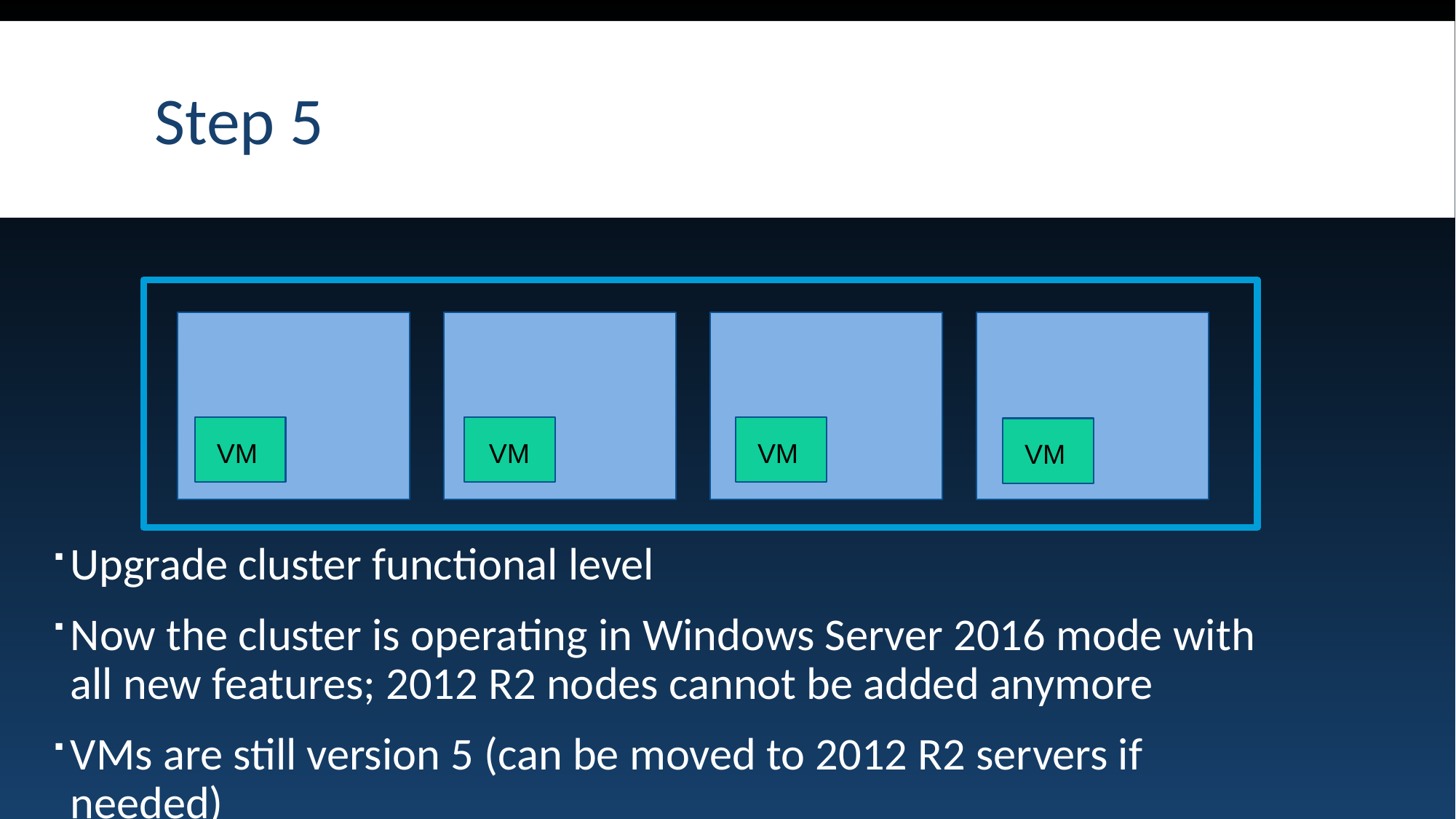

# Step 5

Upgrade cluster functional level
Now the cluster is operating in Windows Server 2016 mode with all new features; 2012 R2 nodes cannot be added anymore
VMs are still version 5 (can be moved to 2012 R2 servers if needed)

VM
VM
VM
VM